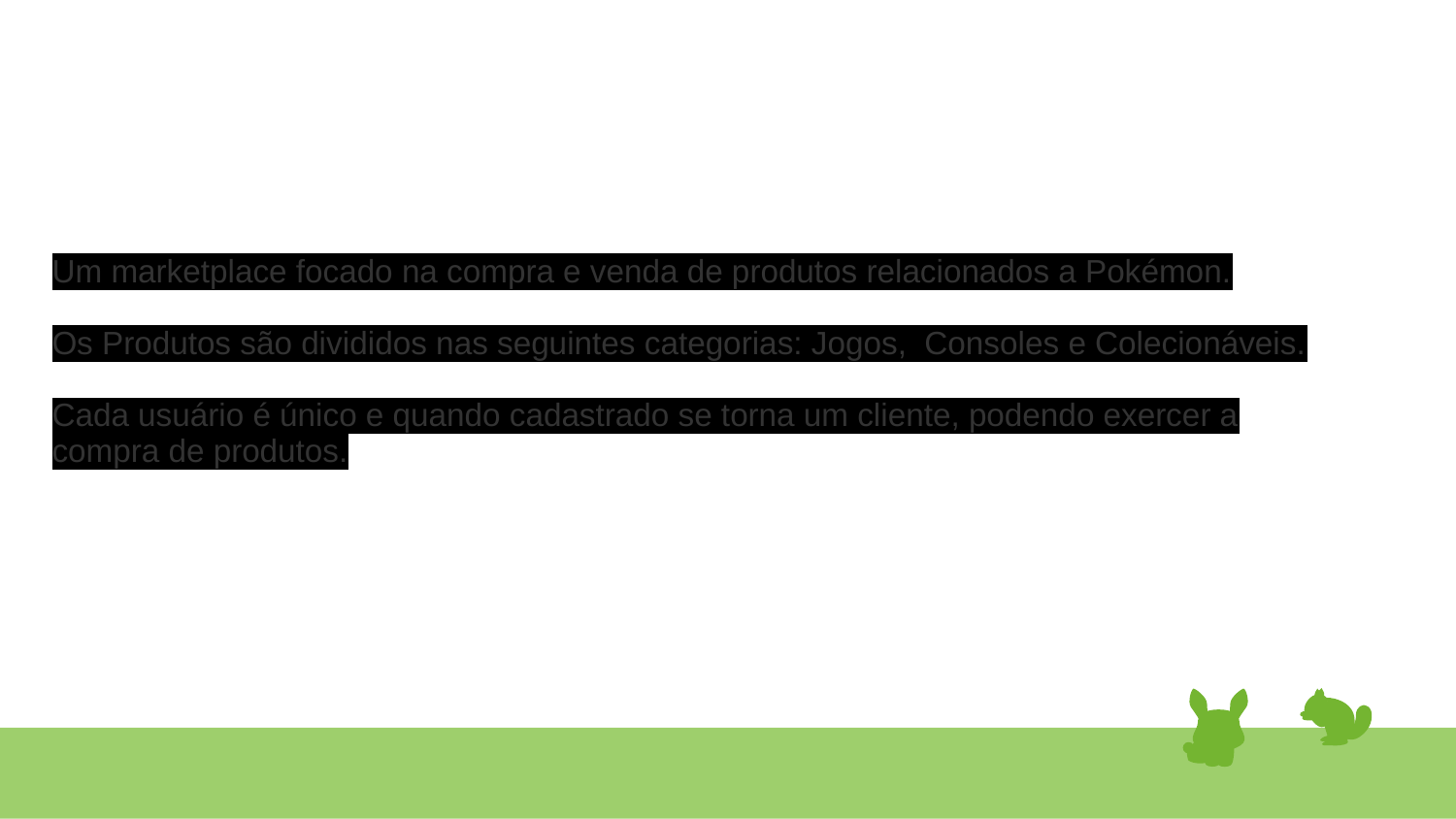

Um marketplace focado na compra e venda de produtos relacionados a Pokémon.

Os Produtos são divididos nas seguintes categorias: Jogos,  Consoles e Colecionáveis.

Cada usuário é único e quando cadastrado se torna um cliente, podendo exercer a compra de produtos.